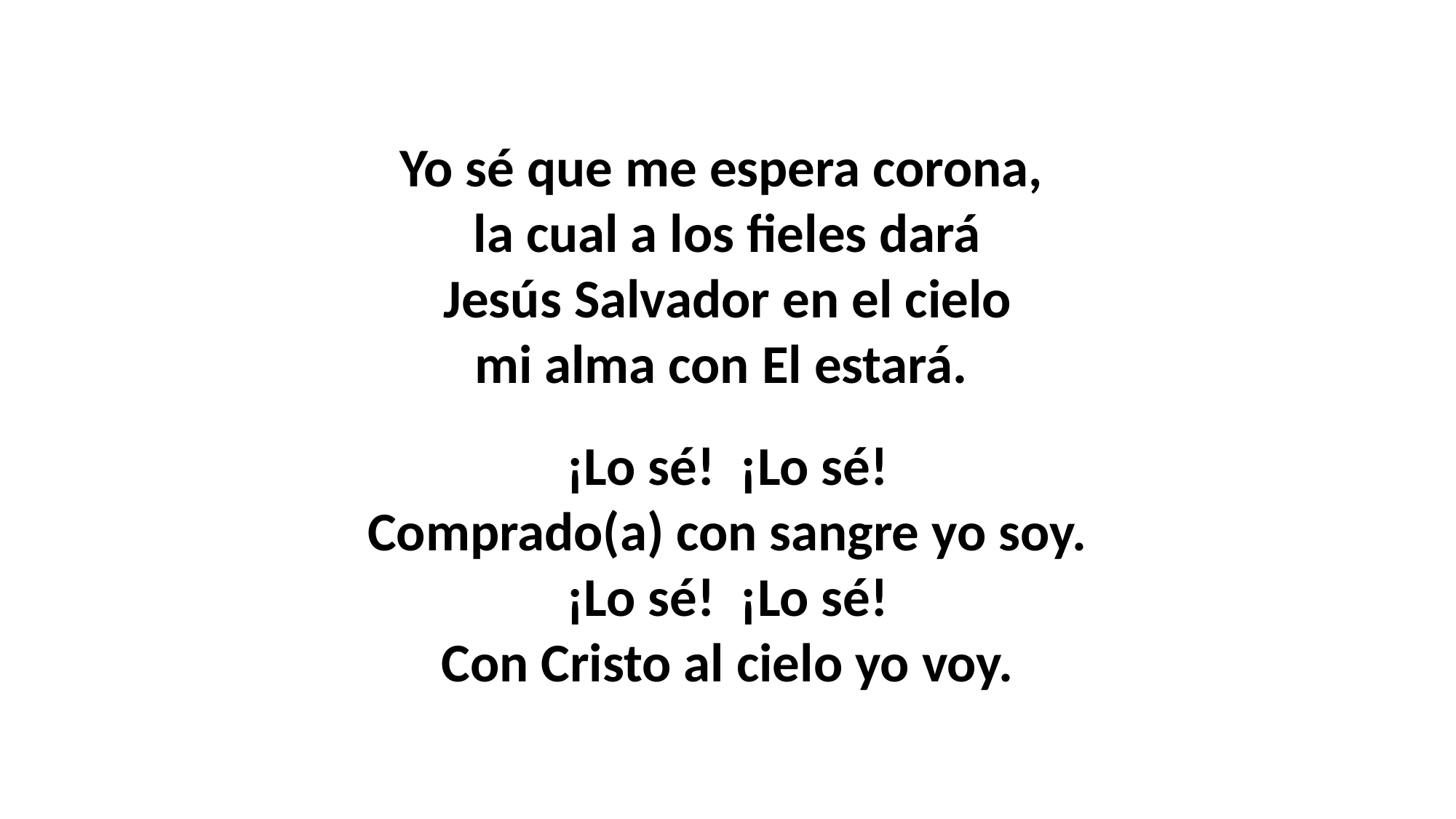

Yo sé que me espera corona,
la cual a los fieles dará
Jesús Salvador en el cielo
mi alma con El estará.

¡Lo sé!  ¡Lo sé!
Comprado(a) con sangre yo soy.
¡Lo sé!  ¡Lo sé!
Con Cristo al cielo yo voy.